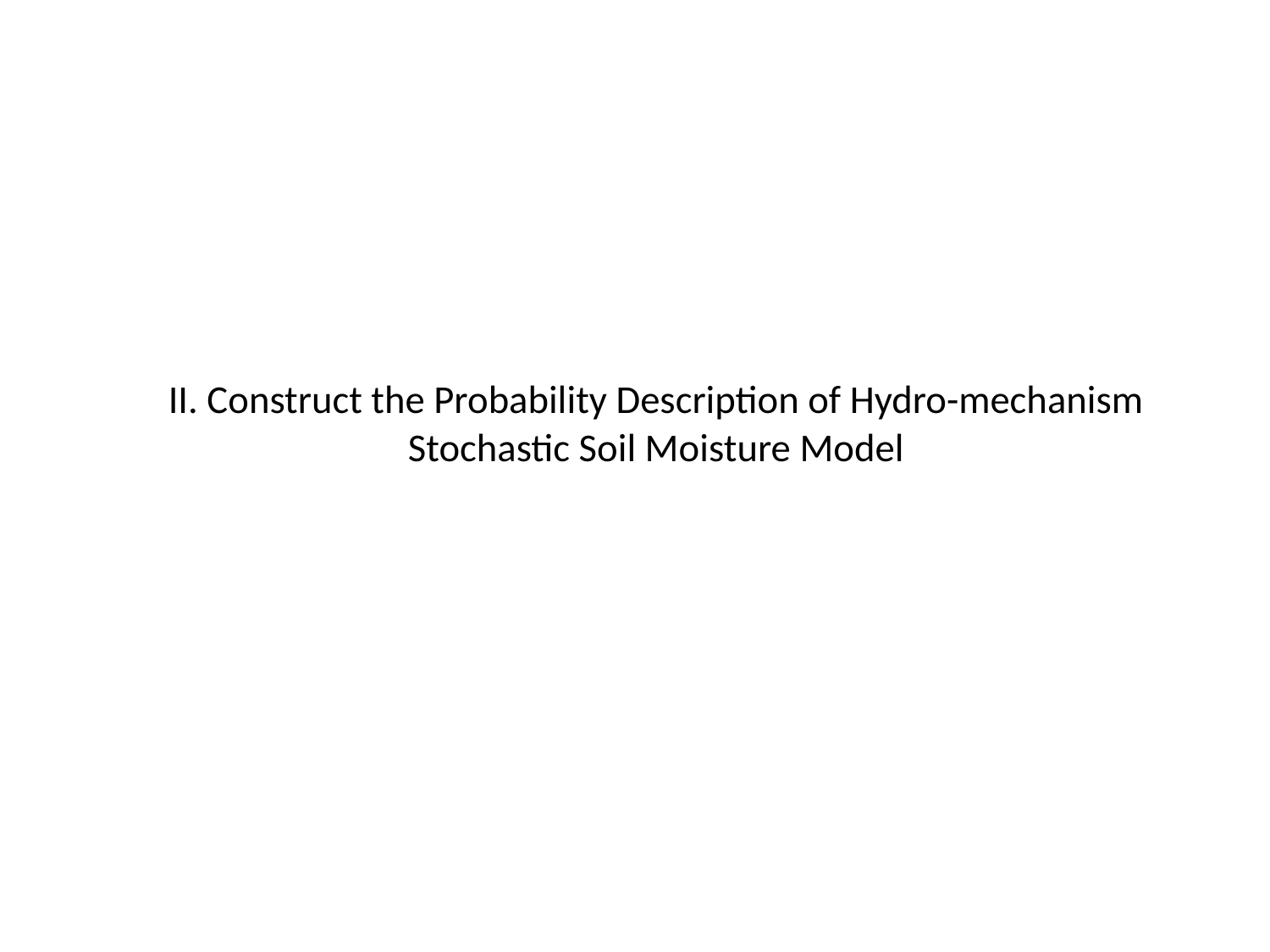

# II. Construct the Probability Description of Hydro-mechanism Stochastic Soil Moisture Model